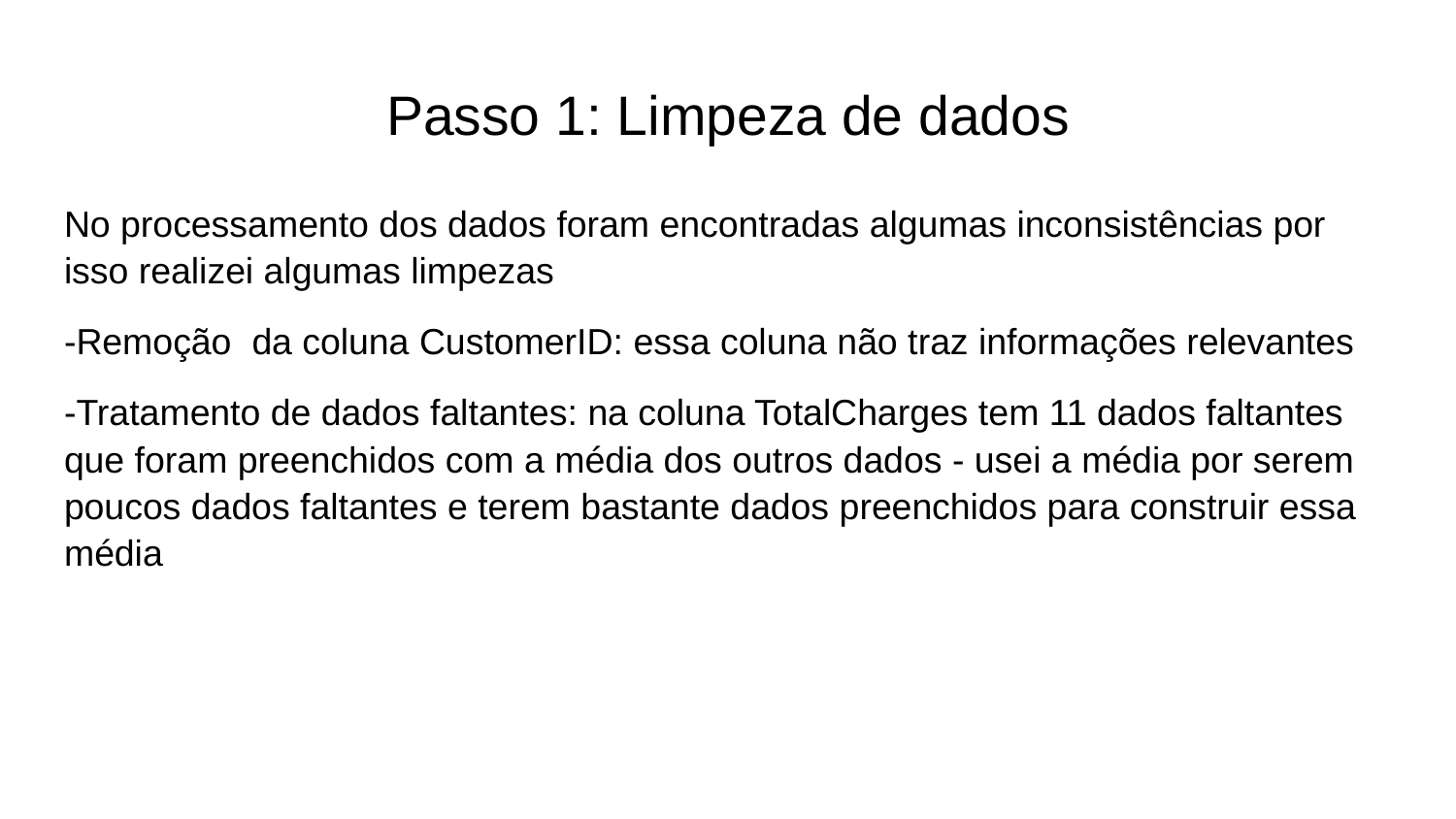

# Passo 1: Limpeza de dados
No processamento dos dados foram encontradas algumas inconsistências por isso realizei algumas limpezas
-Remoção  da coluna CustomerID: essa coluna não traz informações relevantes
-Tratamento de dados faltantes: na coluna TotalCharges tem 11 dados faltantes que foram preenchidos com a média dos outros dados - usei a média por serem poucos dados faltantes e terem bastante dados preenchidos para construir essa média